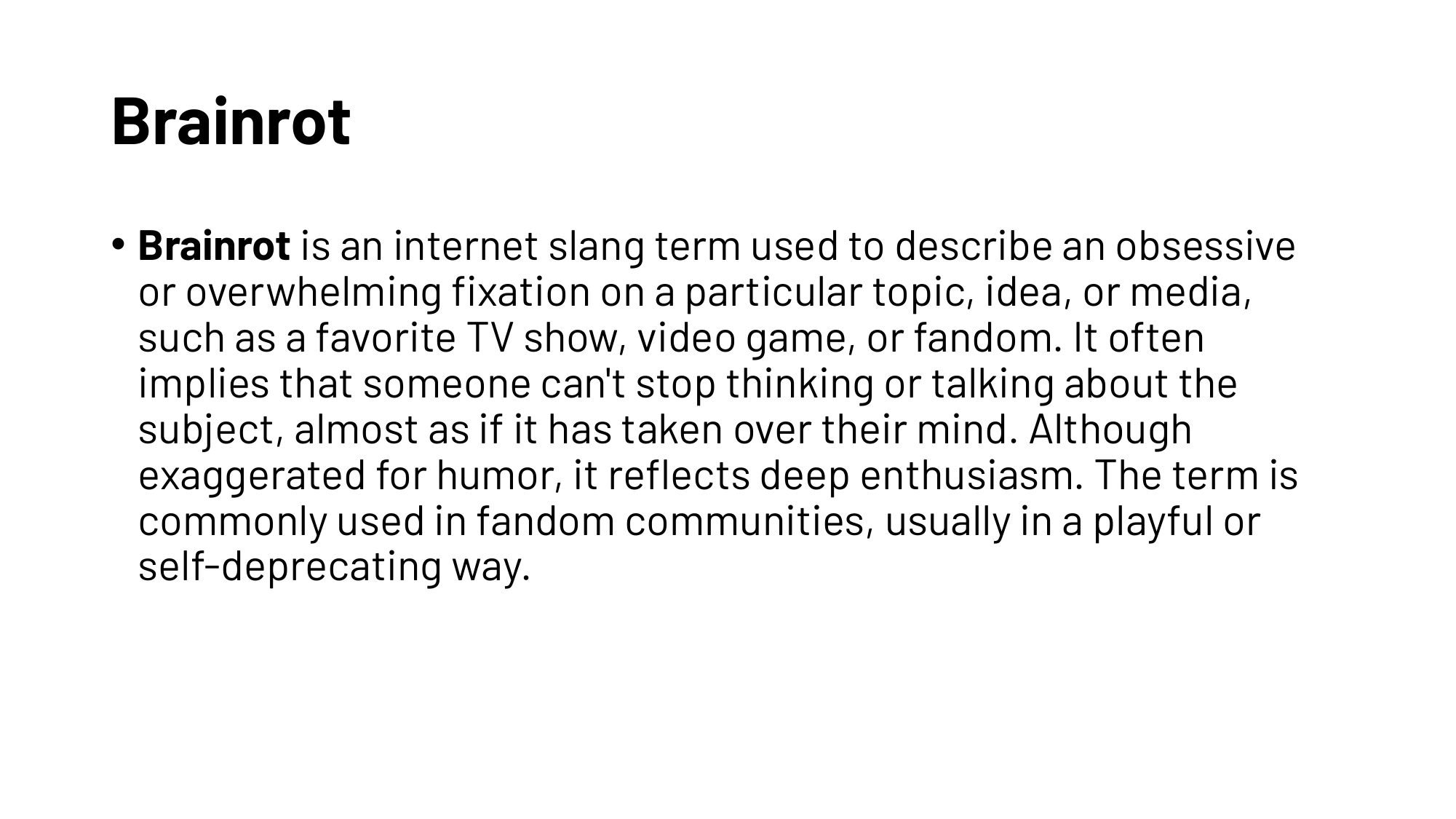

# Brainrot
Brainrot is an internet slang term used to describe an obsessive or overwhelming fixation on a particular topic, idea, or media, such as a favorite TV show, video game, or fandom. It often implies that someone can't stop thinking or talking about the subject, almost as if it has taken over their mind. Although exaggerated for humor, it reflects deep enthusiasm. The term is commonly used in fandom communities, usually in a playful or self-deprecating way.